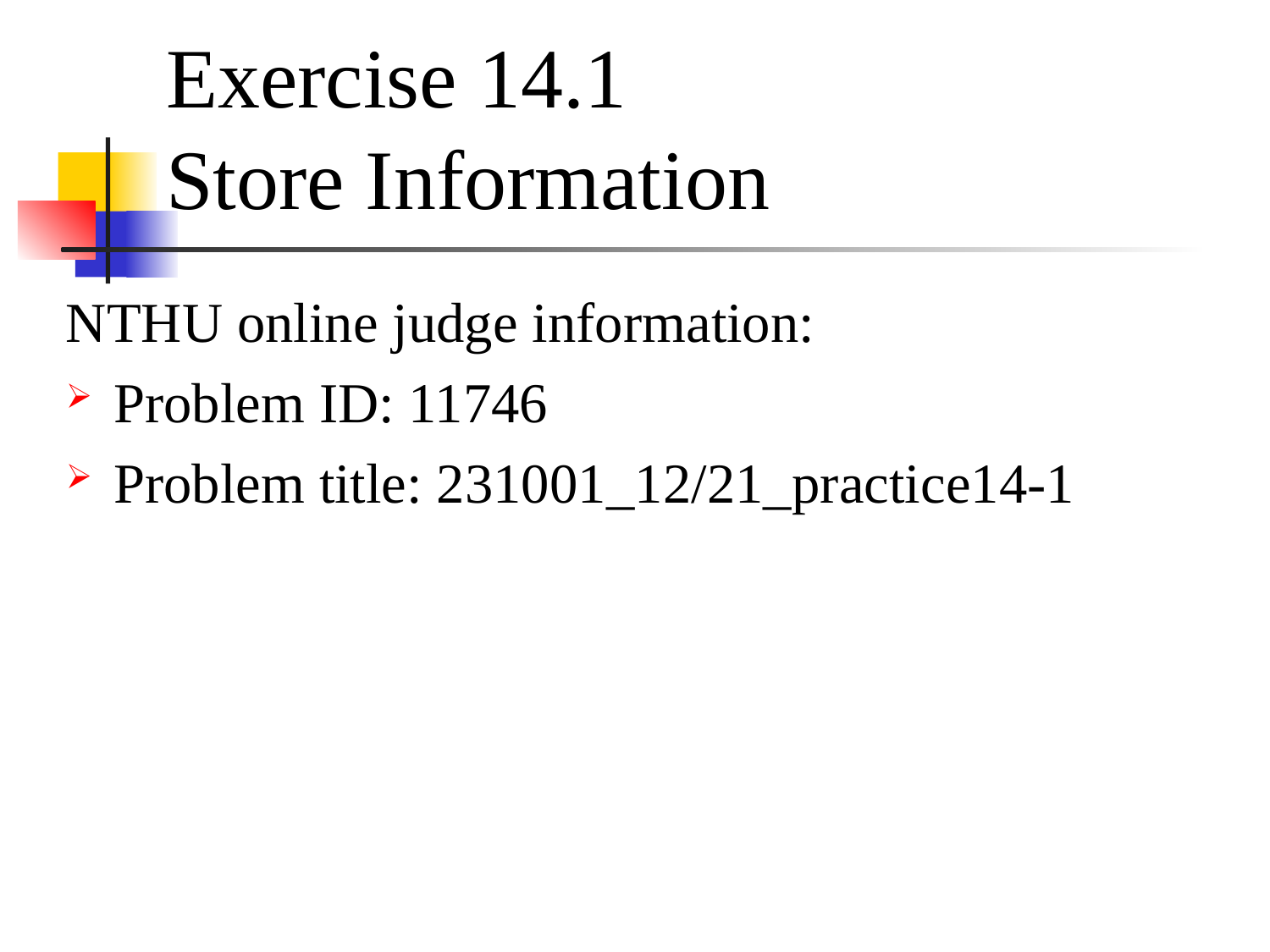

# Exercise 14.1
Store Information
NTHU online judge information:
Problem ID: 11746
Problem title: 231001_12/21_practice14-1
6